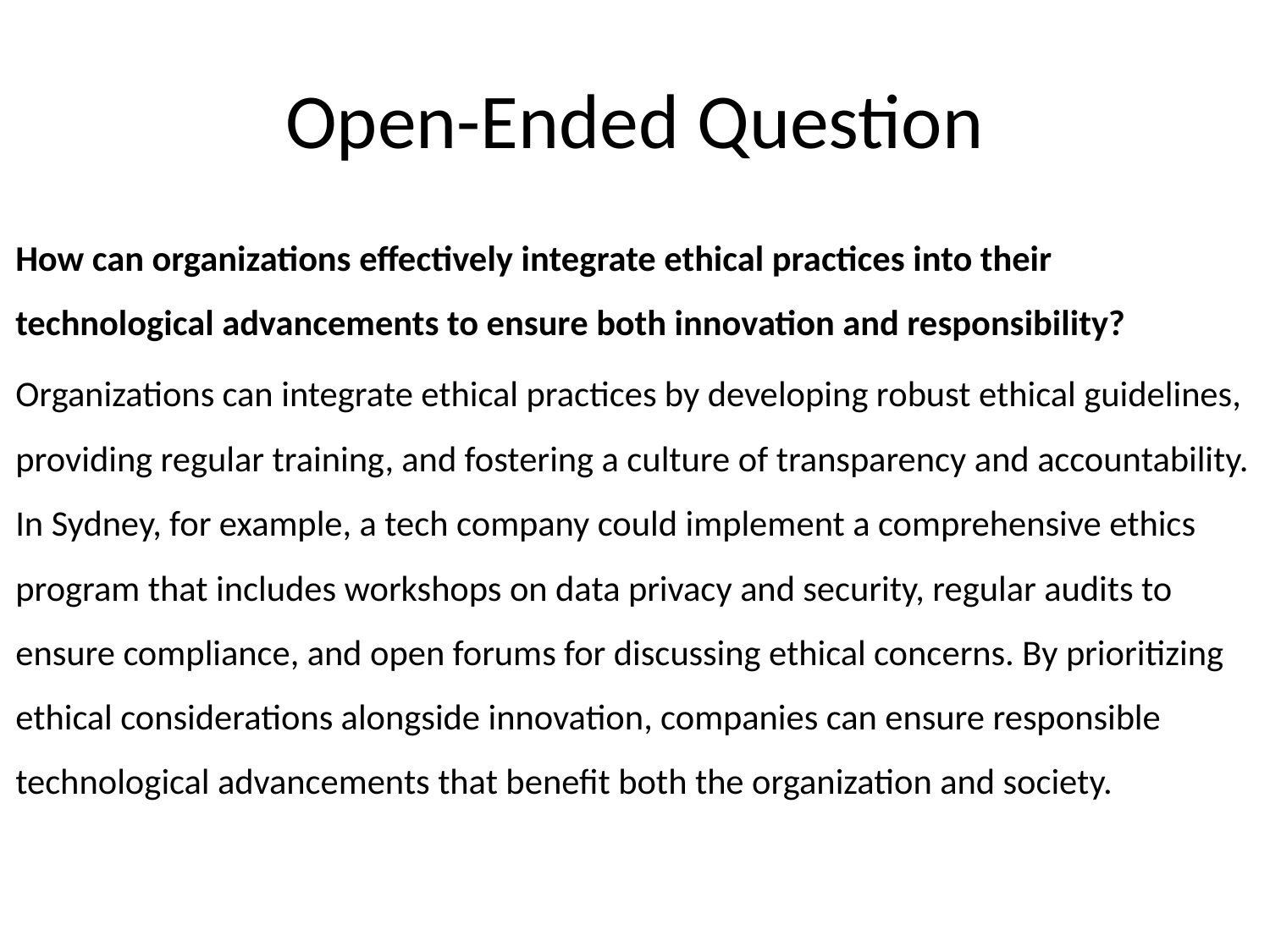

# Open-Ended Question
How can organizations effectively integrate ethical practices into their technological advancements to ensure both innovation and responsibility?
Organizations can integrate ethical practices by developing robust ethical guidelines, providing regular training, and fostering a culture of transparency and accountability. In Sydney, for example, a tech company could implement a comprehensive ethics program that includes workshops on data privacy and security, regular audits to ensure compliance, and open forums for discussing ethical concerns. By prioritizing ethical considerations alongside innovation, companies can ensure responsible technological advancements that benefit both the organization and society.